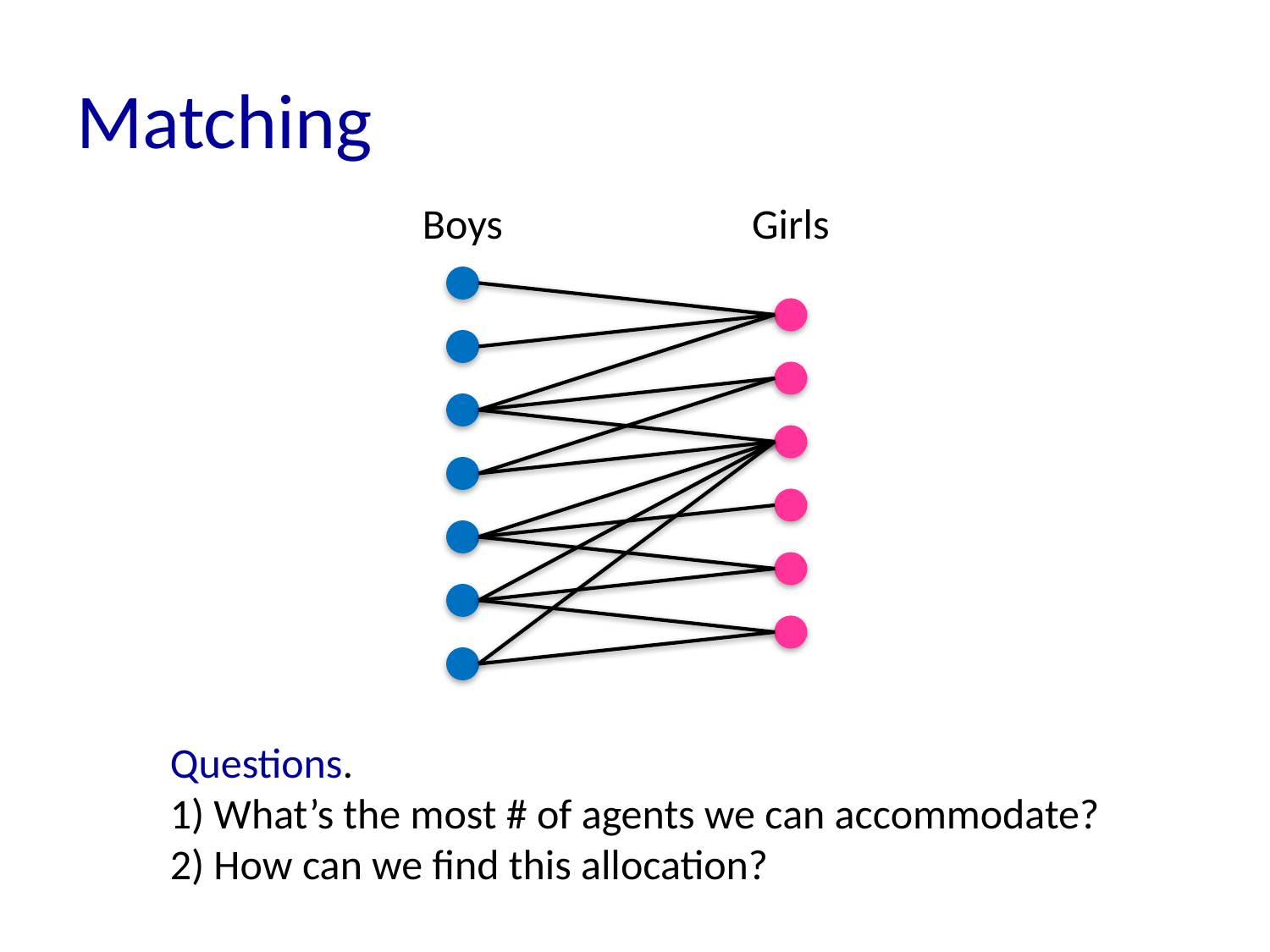

# Matching
Boys
Girls

Questions.
1) What’s the most # of agents we can accommodate?
2) How can we find this allocation?